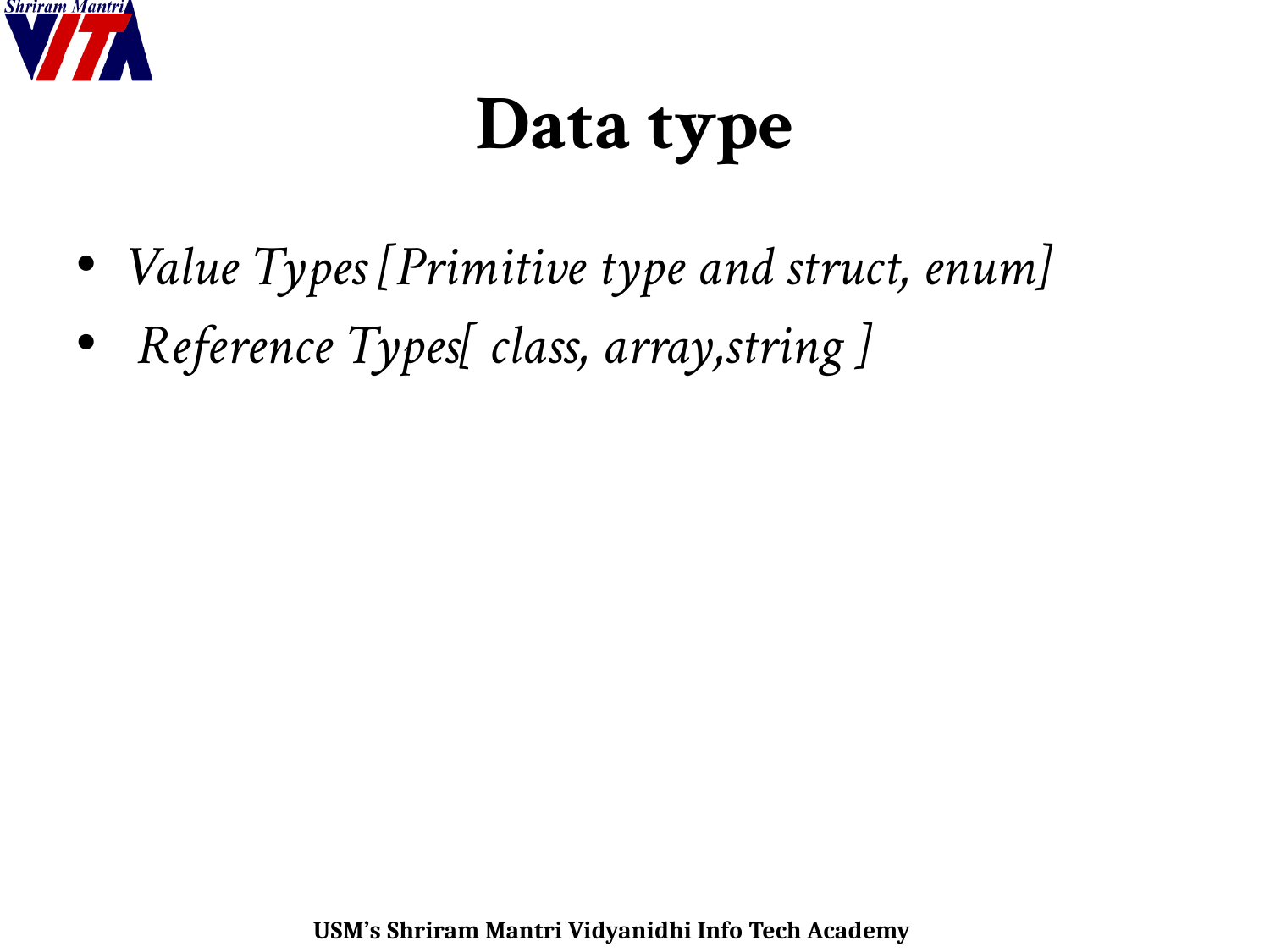

# Data type
Value Types [Primitive type and struct, enum]
 Reference Types[ class, array,string ]